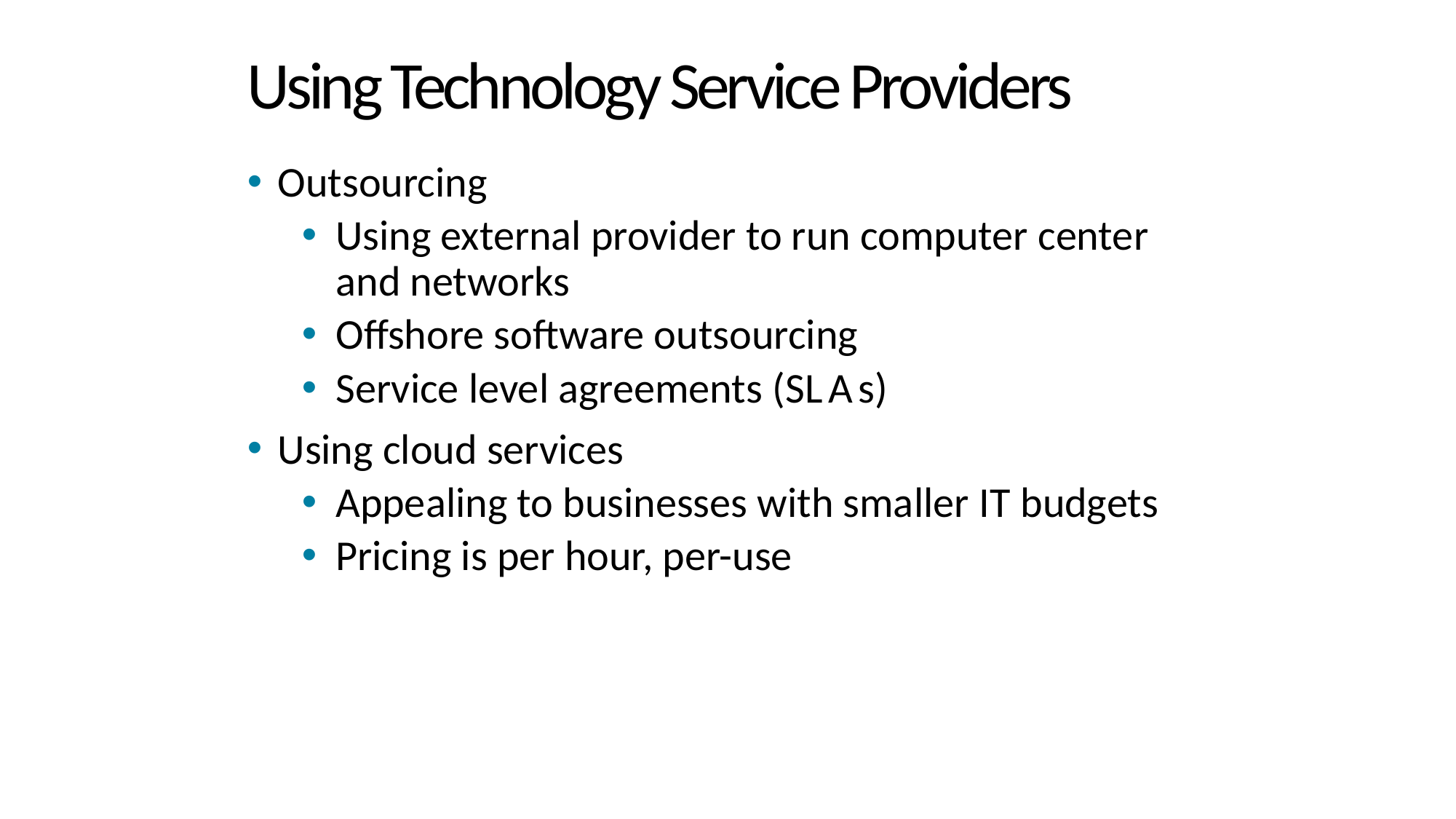

# Using Technology Service Providers
Outsourcing
Using external provider to run computer center and networks
Offshore software outsourcing
Service level agreements (S L  A s)
Using cloud services
Appealing to businesses with smaller I T budgets
Pricing is per hour, per-use